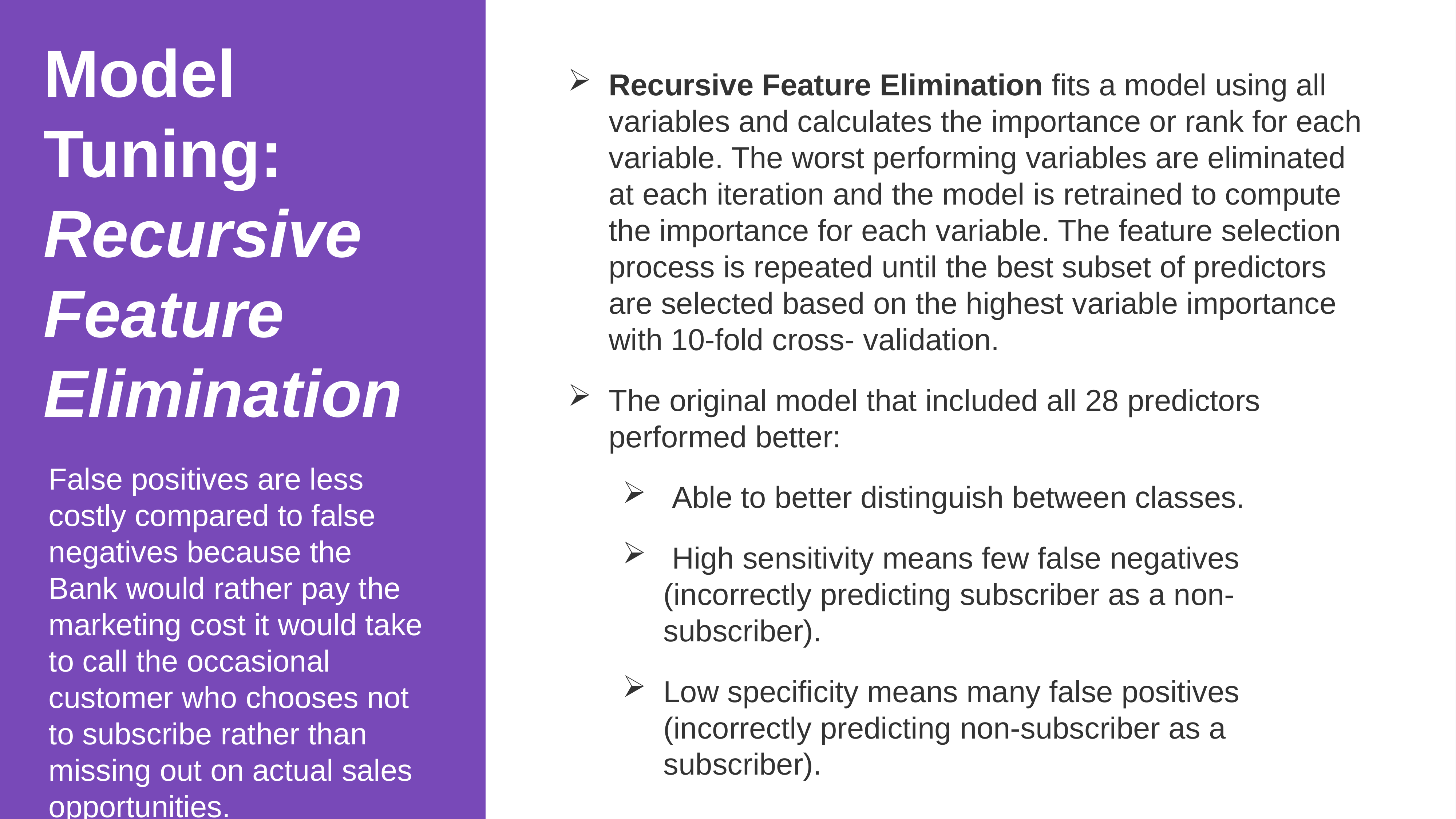

Model Tuning:
Recursive Feature Elimination

Recursive Feature Elimination fits a model using all variables and calculates the importance or rank for each variable. The worst performing variables are eliminated at each iteration and the model is retrained to compute the importance for each variable. The feature selection process is repeated until the best subset of predictors are selected based on the highest variable importance with 10-fold cross- validation.
The original model that included all 28 predictors performed better:
 Able to better distinguish between classes.
 High sensitivity means few false negatives (incorrectly predicting subscriber as a non-subscriber).
Low specificity means many false positives (incorrectly predicting non-subscriber as a subscriber).

False positives are less costly compared to false negatives because the Bank would rather pay the marketing cost it would take to call the occasional customer who chooses not to subscribe rather than missing out on actual sales opportunities.